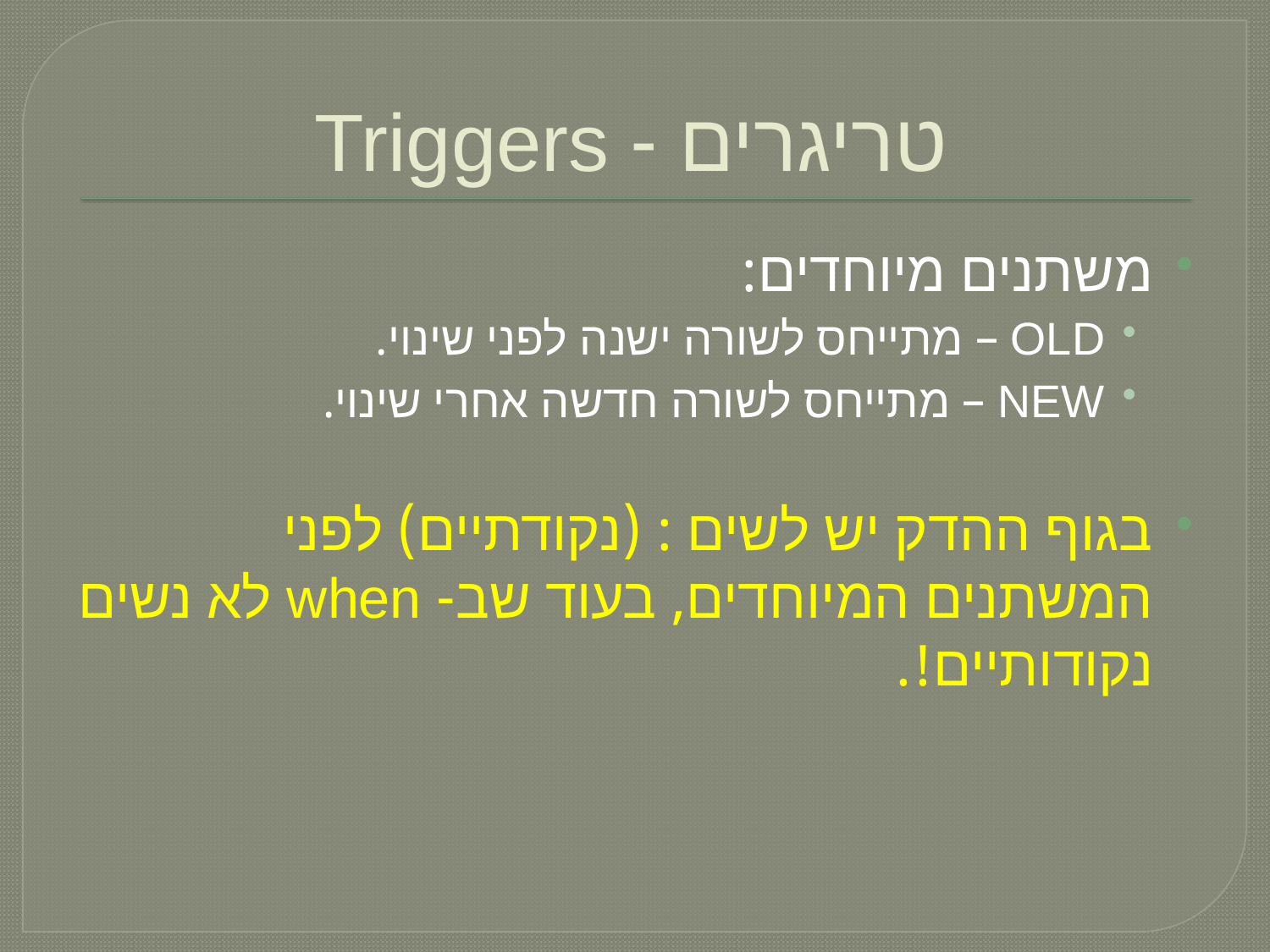

# טריגרים - Triggers
משתנים מיוחדים:
OLD – מתייחס לשורה ישנה לפני שינוי.
NEW – מתייחס לשורה חדשה אחרי שינוי.

בגוף ההדק יש לשים : (נקודתיים) לפני המשתנים המיוחדים, בעוד שב- when לא נשים נקודותיים!.